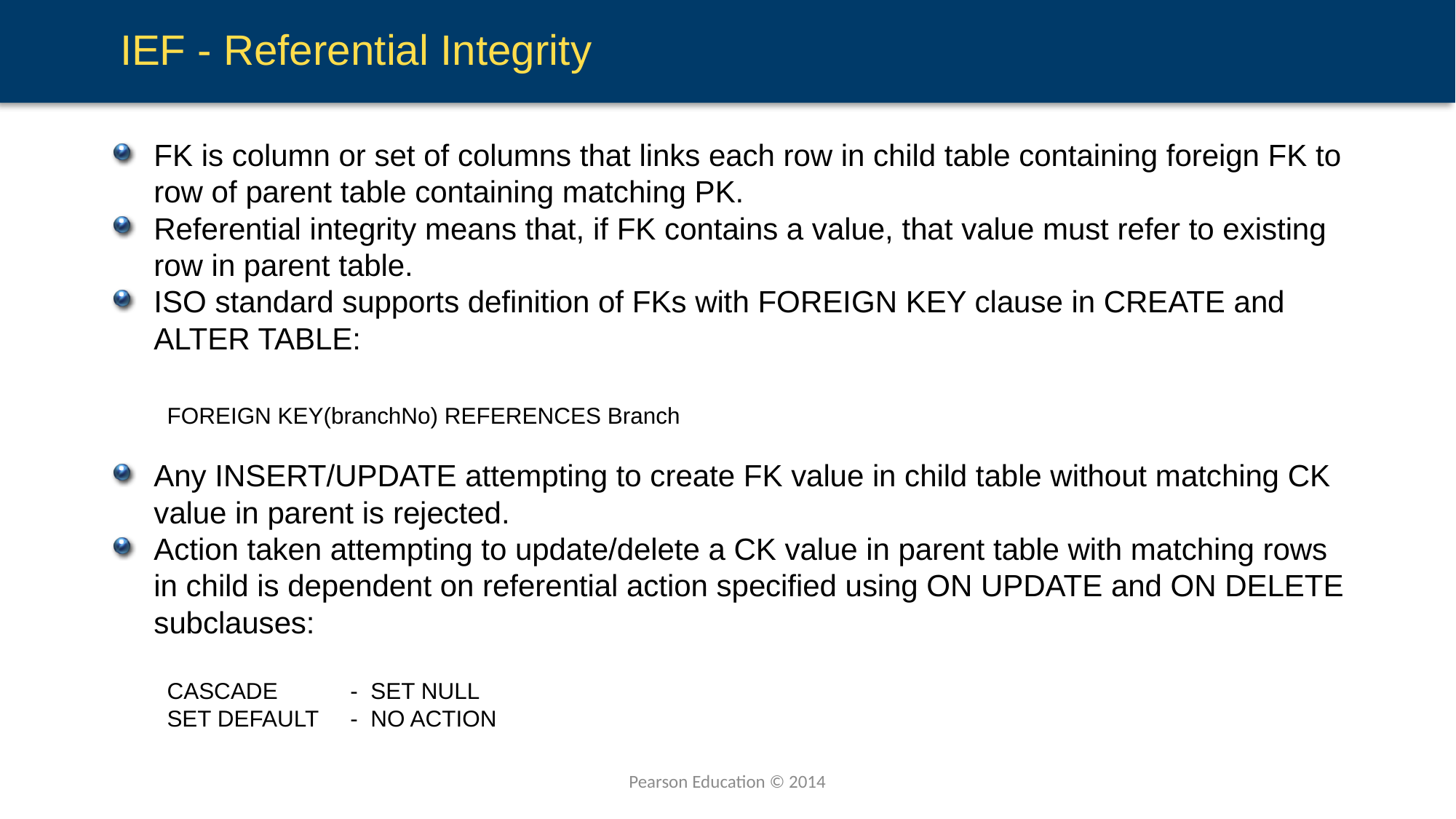

# IEF - Referential Integrity
FK is column or set of columns that links each row in child table containing foreign FK to row of parent table containing matching PK.
Referential integrity means that, if FK contains a value, that value must refer to existing row in parent table.
ISO standard supports definition of FKs with FOREIGN KEY clause in CREATE and ALTER TABLE:

	FOREIGN KEY(branchNo) REFERENCES Branch

Any INSERT/UPDATE attempting to create FK value in child table without matching CK value in parent is rejected.
Action taken attempting to update/delete a CK value in parent table with matching rows in child is dependent on referential action specified using ON UPDATE and ON DELETE subclauses:

	CASCADE		-  SET NULL
	SET DEFAULT		-  NO ACTION

Pearson Education © 2014